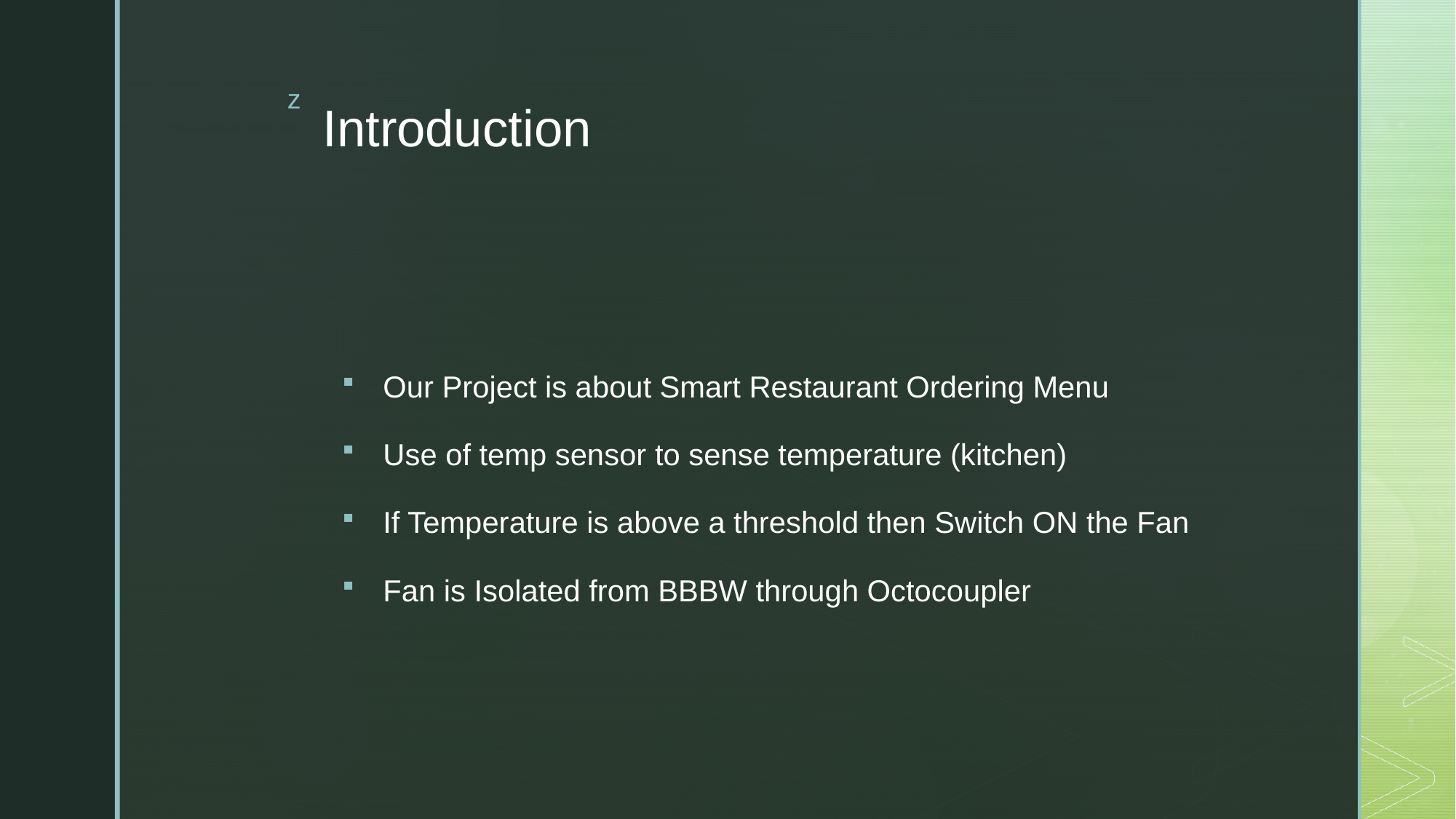

# Introduction
Our Project is about Smart Restaurant Ordering Menu
Use of temp sensor to sense temperature (kitchen)
If Temperature is above a threshold then Switch ON the Fan
Fan is Isolated from BBBW through Octocoupler